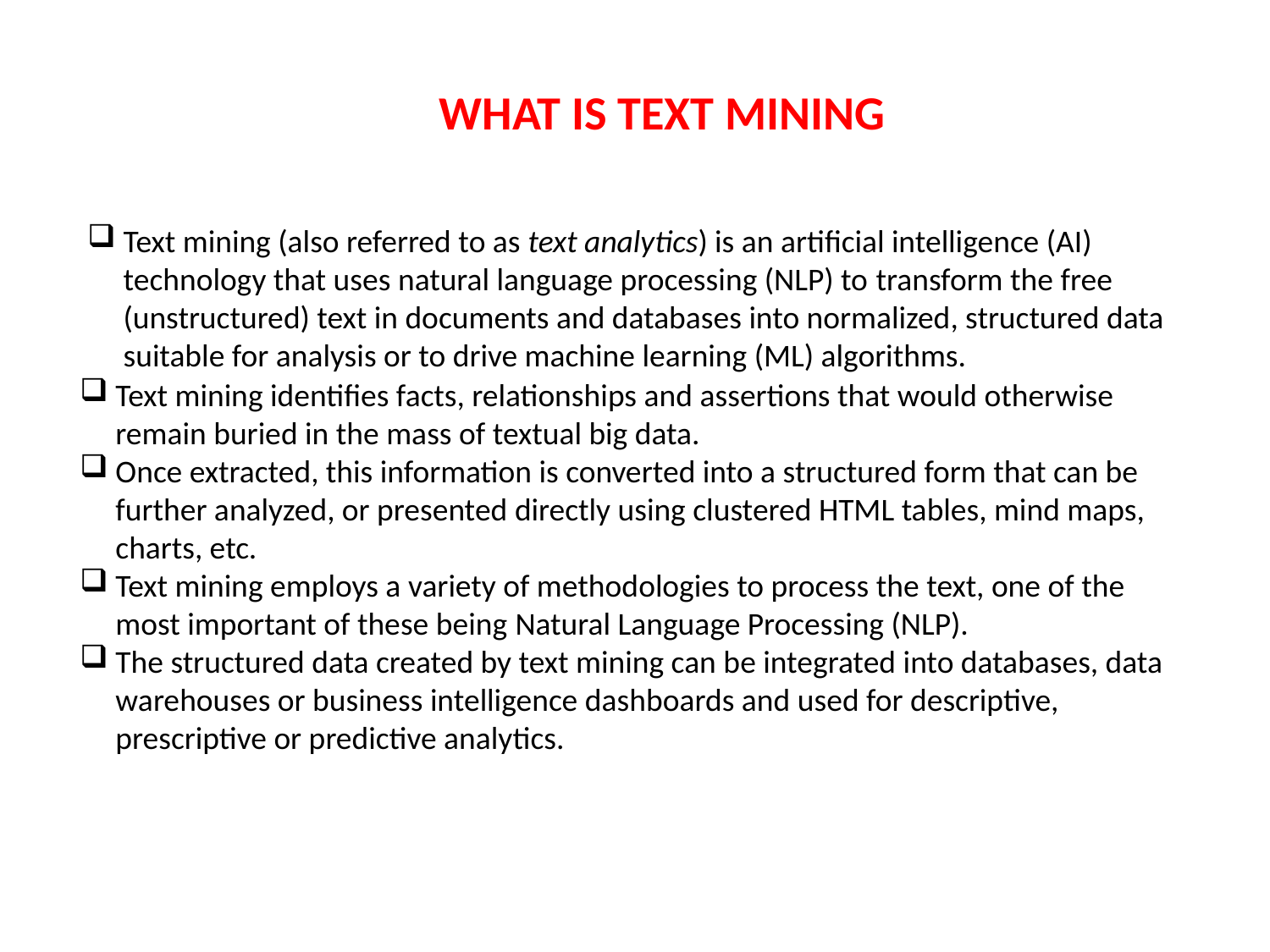

WHAT IS TEXT MINING
Text mining (also referred to as text analytics) is an artificial intelligence (AI) technology that uses natural language processing (NLP) to transform the free (unstructured) text in documents and databases into normalized, structured data suitable for analysis or to drive machine learning (ML) algorithms.
Text mining identifies facts, relationships and assertions that would otherwise remain buried in the mass of textual big data.
Once extracted, this information is converted into a structured form that can be further analyzed, or presented directly using clustered HTML tables, mind maps, charts, etc.
Text mining employs a variety of methodologies to process the text, one of the most important of these being Natural Language Processing (NLP).
The structured data created by text mining can be integrated into databases, data warehouses or business intelligence dashboards and used for descriptive, prescriptive or predictive analytics.